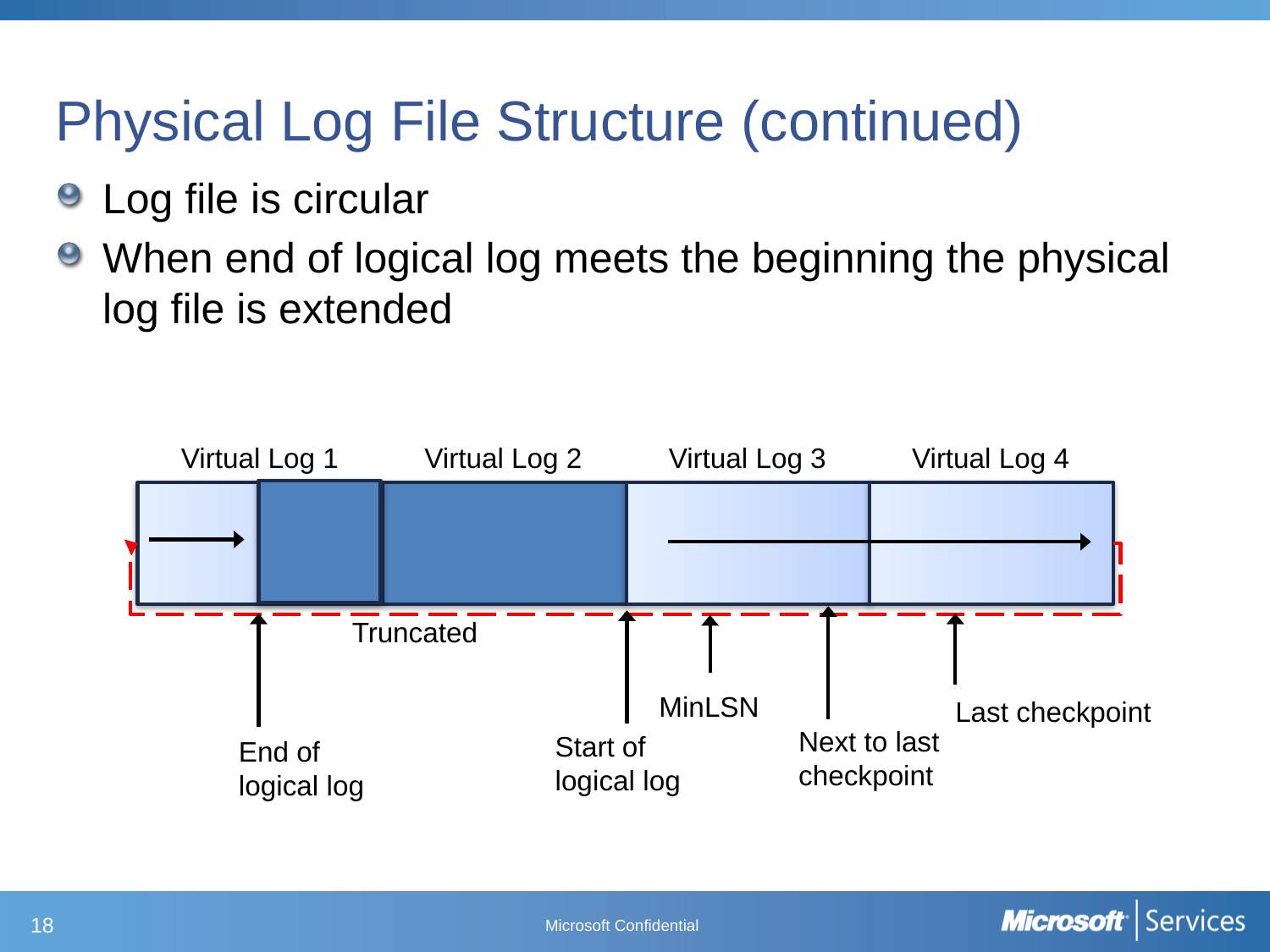

# Physical Log File Structure (continued)
Log file is circular
When end of logical log meets the beginning the physical log file is extended

Virtual Log 1
Virtual Log 2
Virtual Log 3
Virtual Log 4

Truncated
MinLSN
Last checkpoint
Next to last checkpoint
Start of logical log
End of logical log
Microsoft Confidential
18